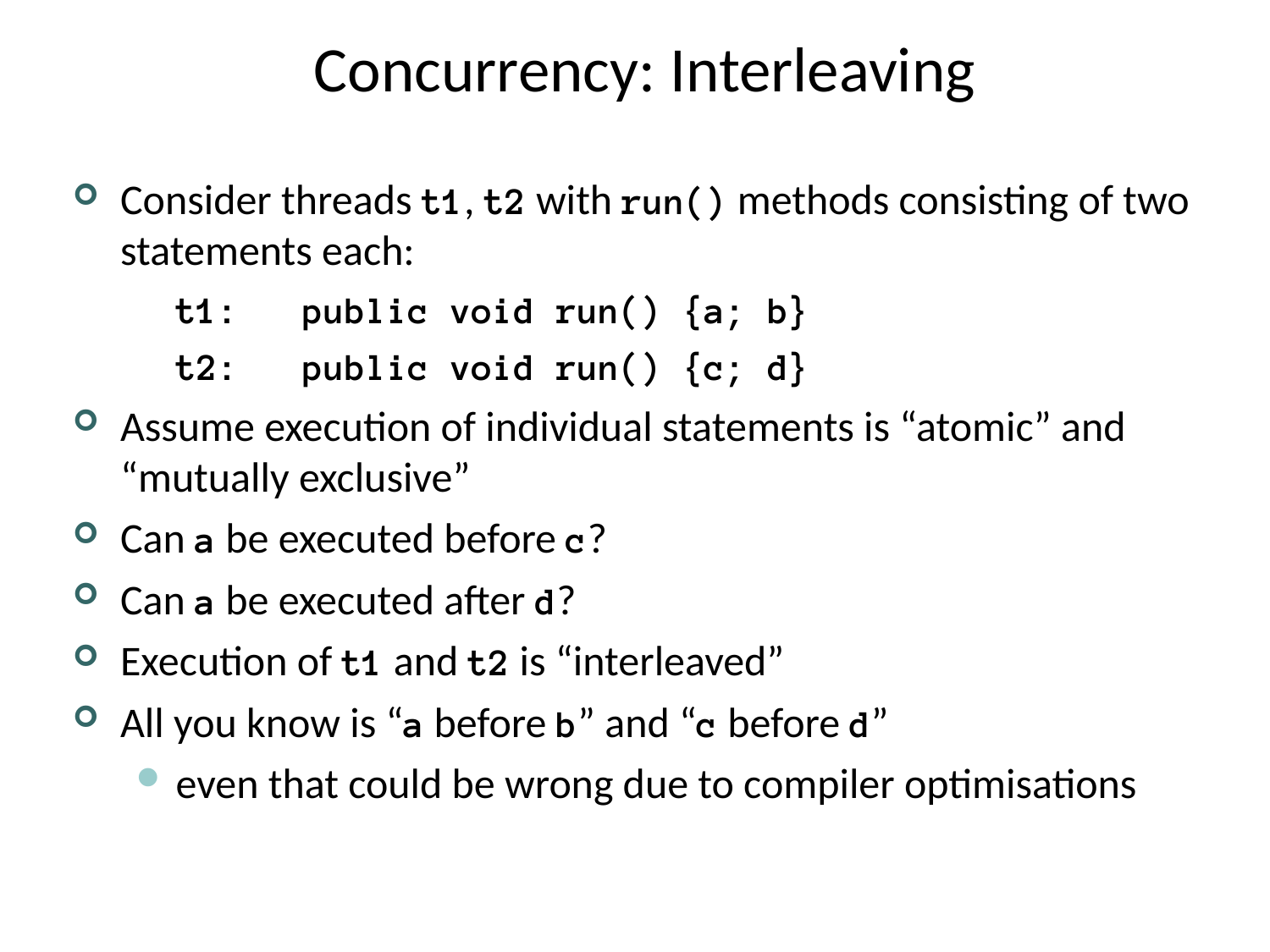

# Concurrency: Interleaving
Consider threads t1, t2 with run() methods consisting of two statements each:
	t1: 	public void run() {a; b}
	t2: 	public void run() {c; d}
Assume execution of individual statements is “atomic” and “mutually exclusive”
Can a be executed before c?
Can a be executed after d?
Execution of t1 and t2 is “interleaved”
All you know is “a before b” and “c before d”
even that could be wrong due to compiler optimisations